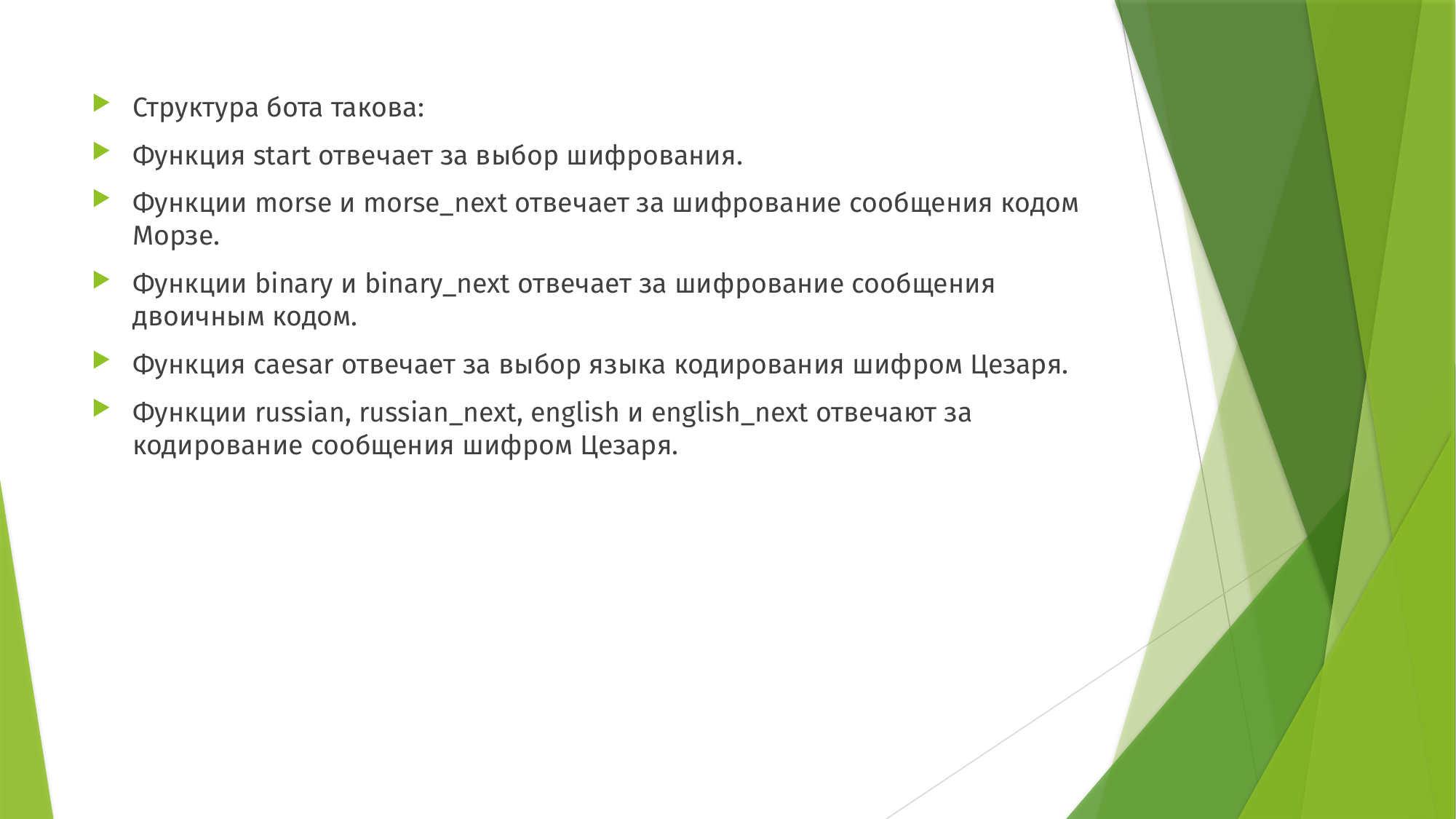

Структура бота такова:
Функция start отвечает за выбор шифрования.
Функции morse и morse_next отвечает за шифрование сообщения кодом Морзе.
Функции binary и binary_next отвечает за шифрование сообщения двоичным кодом.
Функция caesar отвечает за выбор языка кодирования шифром Цезаря.
Функции russian, russian_next, english и english_next отвечают за кодирование сообщения шифром Цезаря.